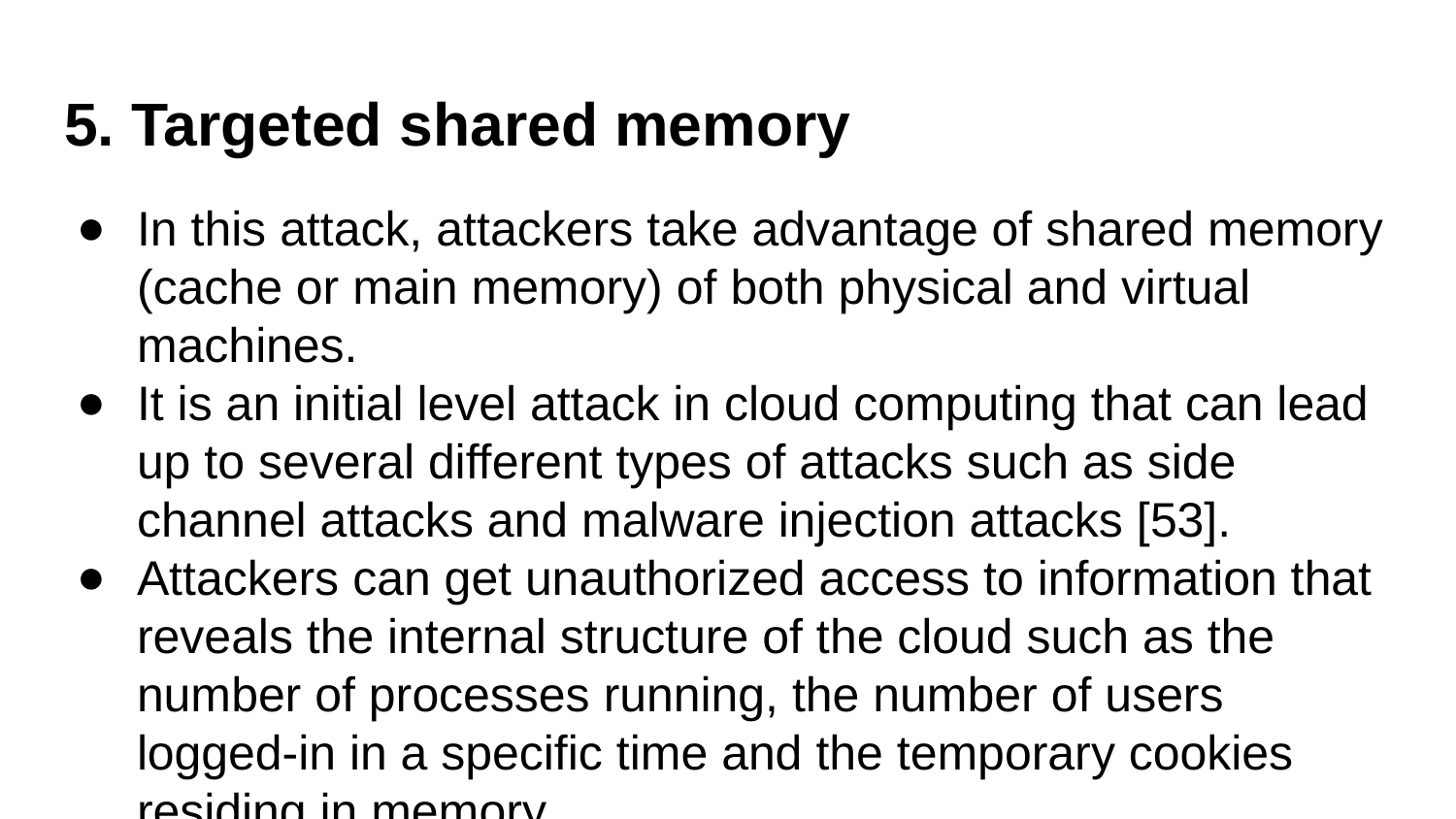

# 5. Targeted shared memory
In this attack, attackers take advantage of shared memory (cache or main memory) of both physical and virtual machines.
It is an initial level attack in cloud computing that can lead up to several different types of attacks such as side channel attacks and malware injection attacks [53].
Attackers can get unauthorized access to information that reveals the internal structure of the cloud such as the number of processes running, the number of users logged-in in a specific time and the temporary cookies residing in memory.